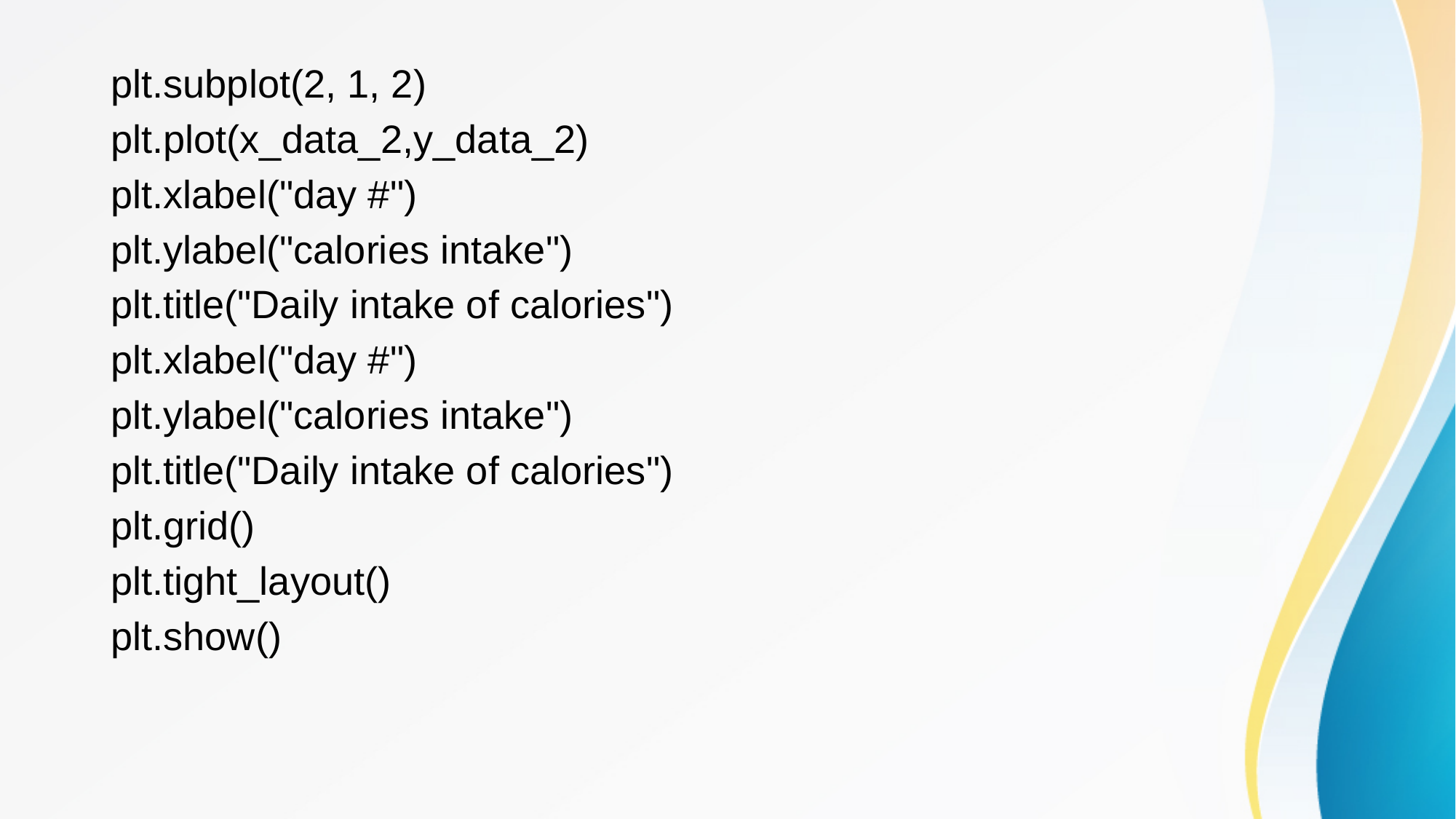

plt.subplot(2, 1, 2)
plt.plot(x_data_2,y_data_2)
plt.xlabel("day #")
plt.ylabel("calories intake")
plt.title("Daily intake of calories")
plt.xlabel("day #")
plt.ylabel("calories intake")
plt.title("Daily intake of calories")
plt.grid()
plt.tight_layout()
plt.show()